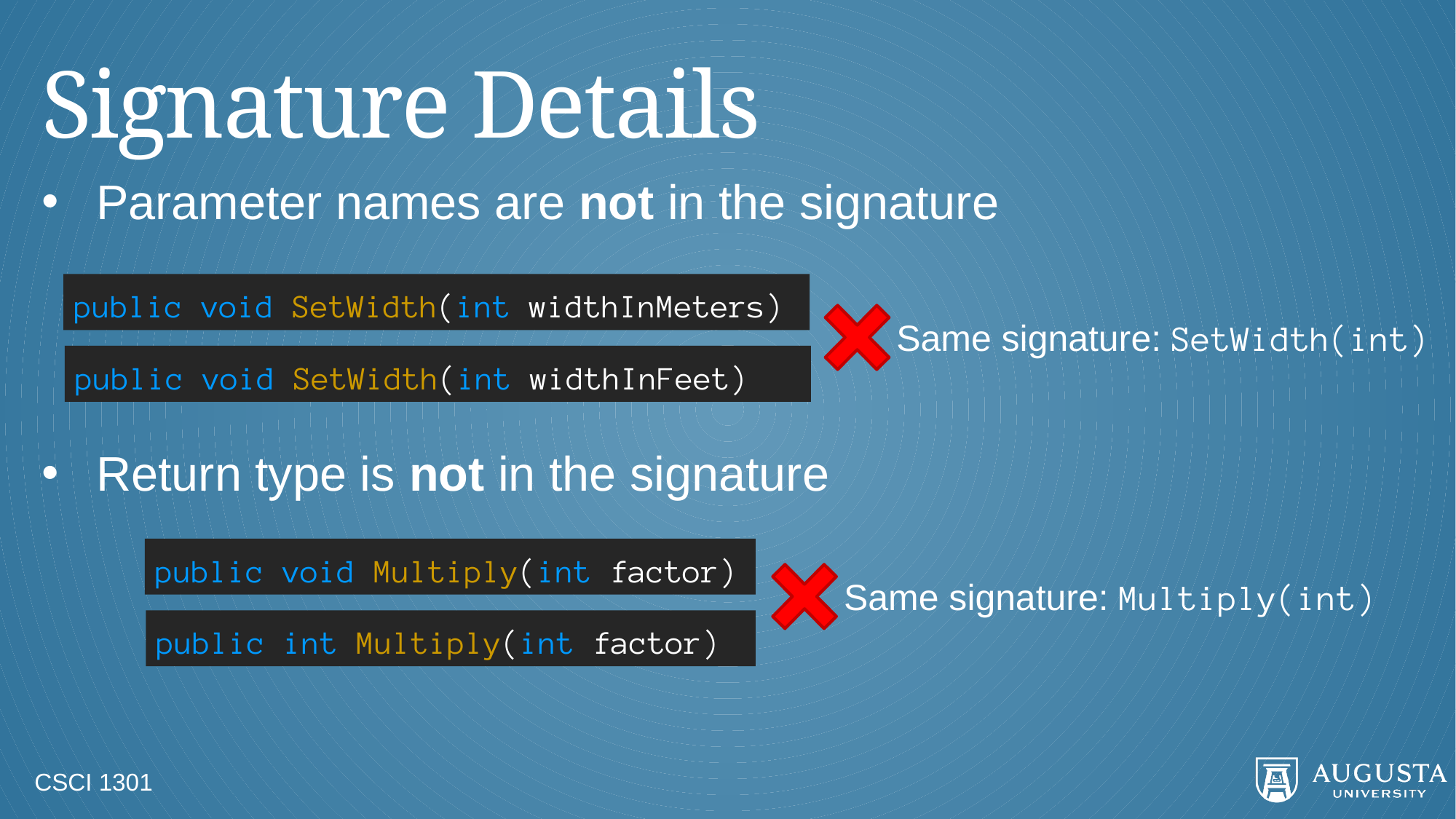

# Signature Details
Parameter names are not in the signature

Return type is not in the signature

public void SetWidth(int widthInMeters)

Same signature: SetWidth(int)
public void SetWidth(int widthInFeet)
public void Multiply(int factor)

Same signature: Multiply(int)
public int Multiply(int factor)
CSCI 1301